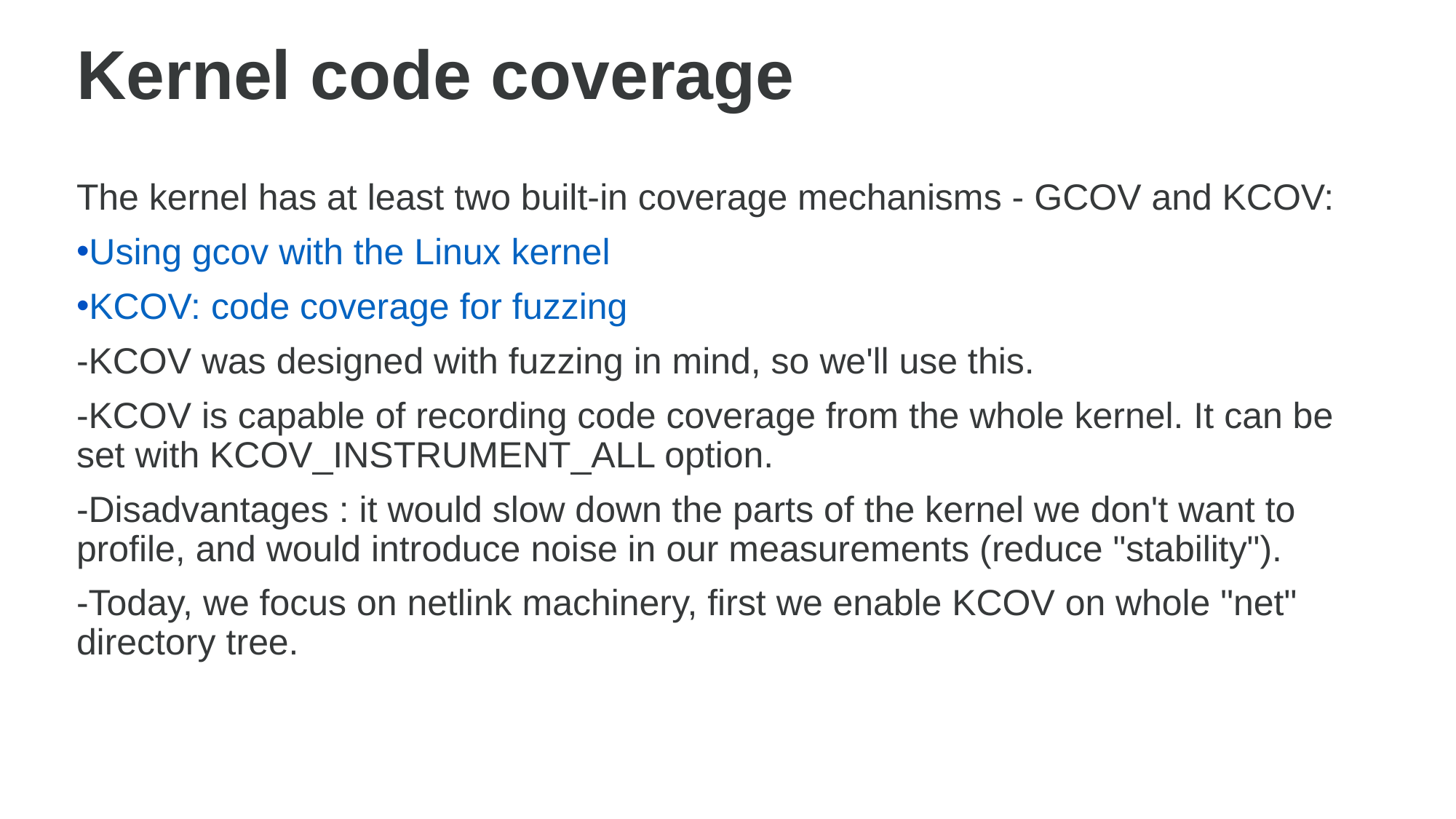

# Kernel code coverage
The kernel has at least two built-in coverage mechanisms - GCOV and KCOV:
Using gcov with the Linux kernel
KCOV: code coverage for fuzzing
-KCOV was designed with fuzzing in mind, so we'll use this.
-KCOV is capable of recording code coverage from the whole kernel. It can be set with KCOV_INSTRUMENT_ALL option.
-Disadvantages : it would slow down the parts of the kernel we don't want to profile, and would introduce noise in our measurements (reduce "stability").
-Today, we focus on netlink machinery, first we enable KCOV on whole "net" directory tree.